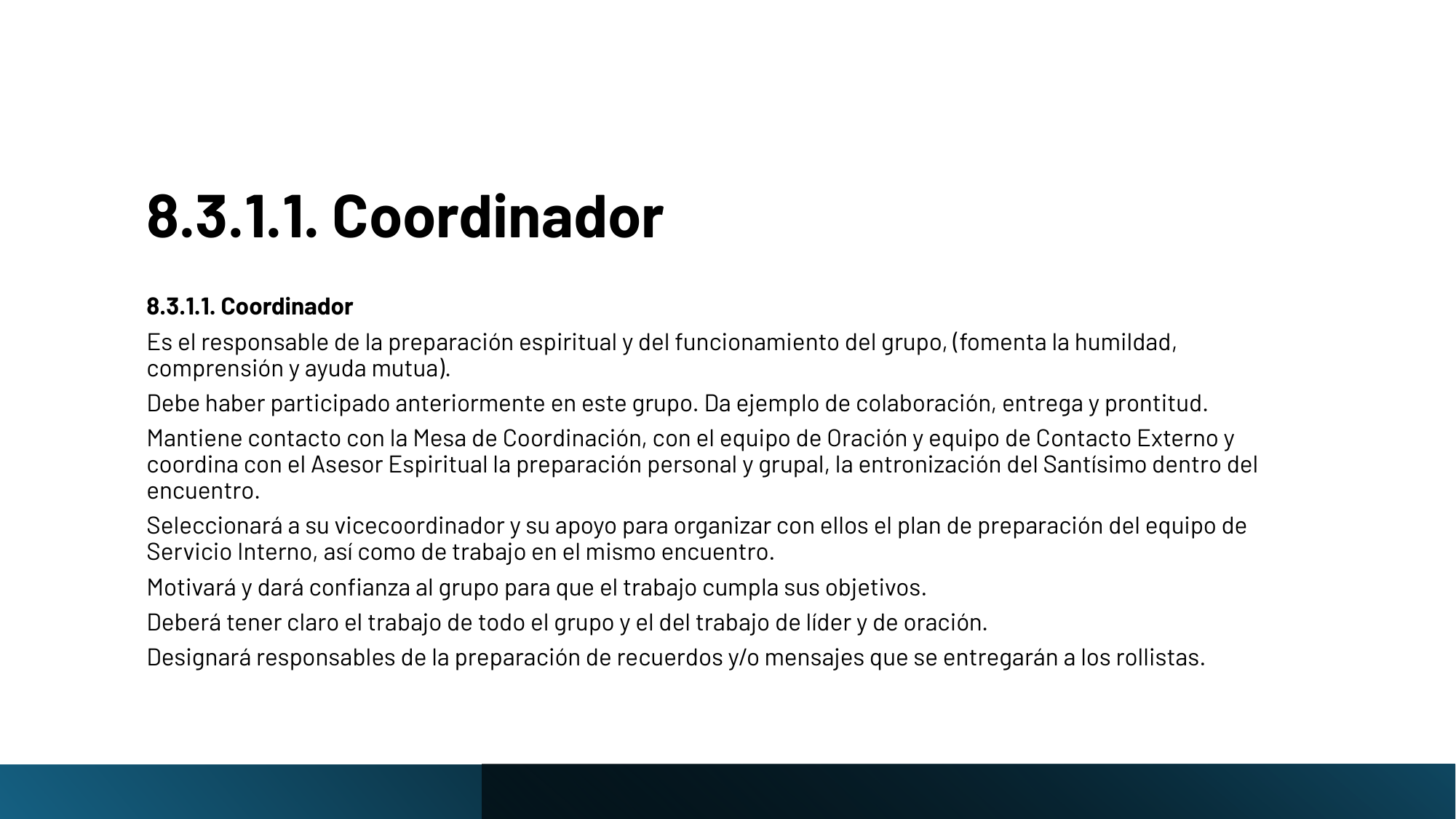

8.3.1.1. Coordinador
8.3.1.1. Coordinador
Es el responsable de la preparación espiritual y del funcionamiento del grupo, (fomenta la humildad, comprensión y ayuda mutua).
Debe haber participado anteriormente en este grupo. Da ejemplo de colaboración, entrega y prontitud.
Mantiene contacto con la Mesa de Coordinación, con el equipo de Oración y equipo de Contacto Externo y coordina con el Asesor Espiritual la preparación personal y grupal, la entronización del Santísimo dentro del encuentro.
Seleccionará a su vicecoordinador y su apoyo para organizar con ellos el plan de preparación del equipo de Servicio Interno, así como de trabajo en el mismo encuentro.
Motivará y dará confianza al grupo para que el trabajo cumpla sus objetivos.
Deberá tener claro el trabajo de todo el grupo y el del trabajo de líder y de oración.
Designará responsables de la preparación de recuerdos y/o mensajes que se entregarán a los rollistas.